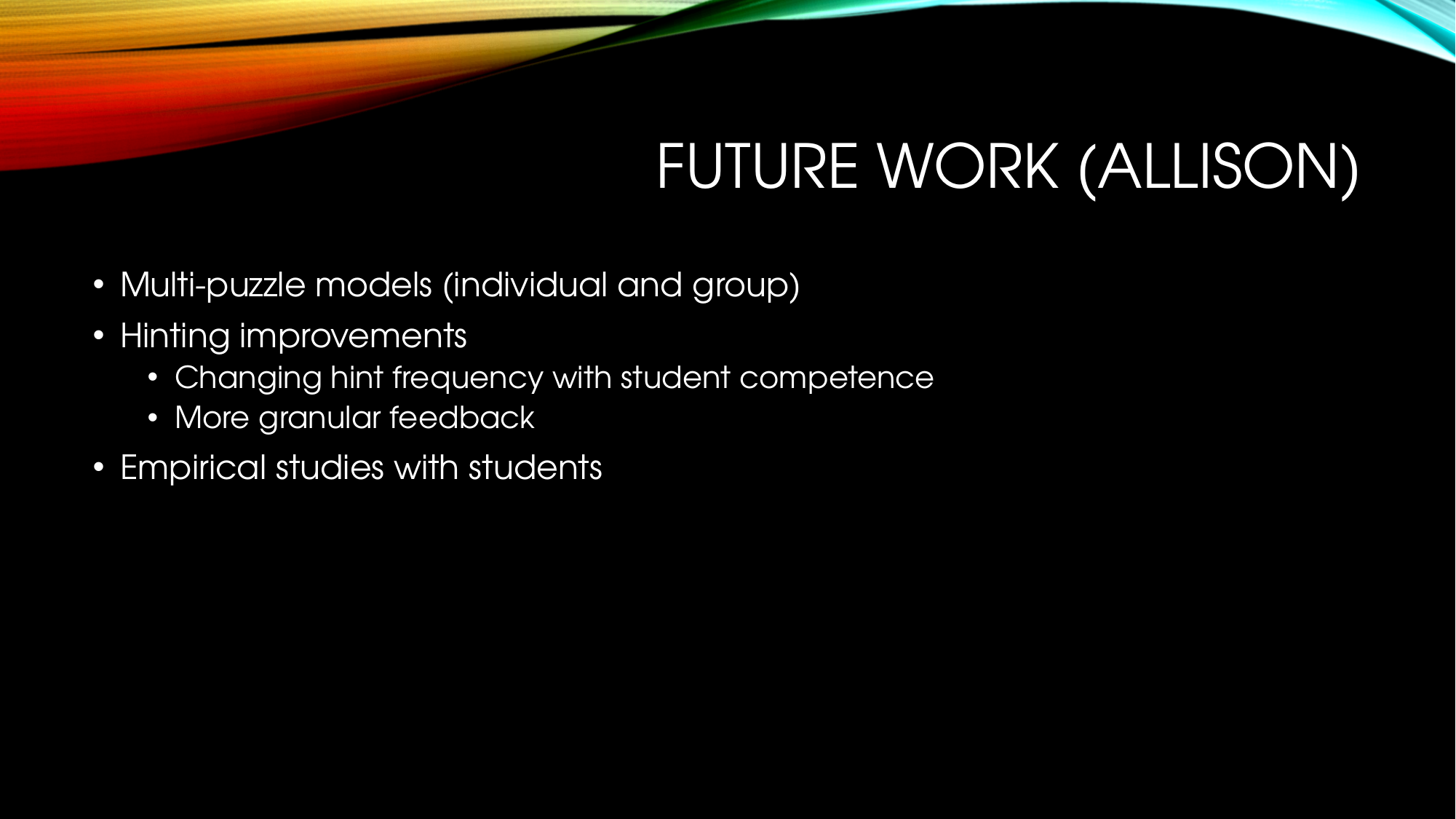

# Future work (Allison)
Multi-puzzle models (individual and group)
Hinting improvements
Changing hint frequency with student competence
More granular feedback
Empirical studies with students